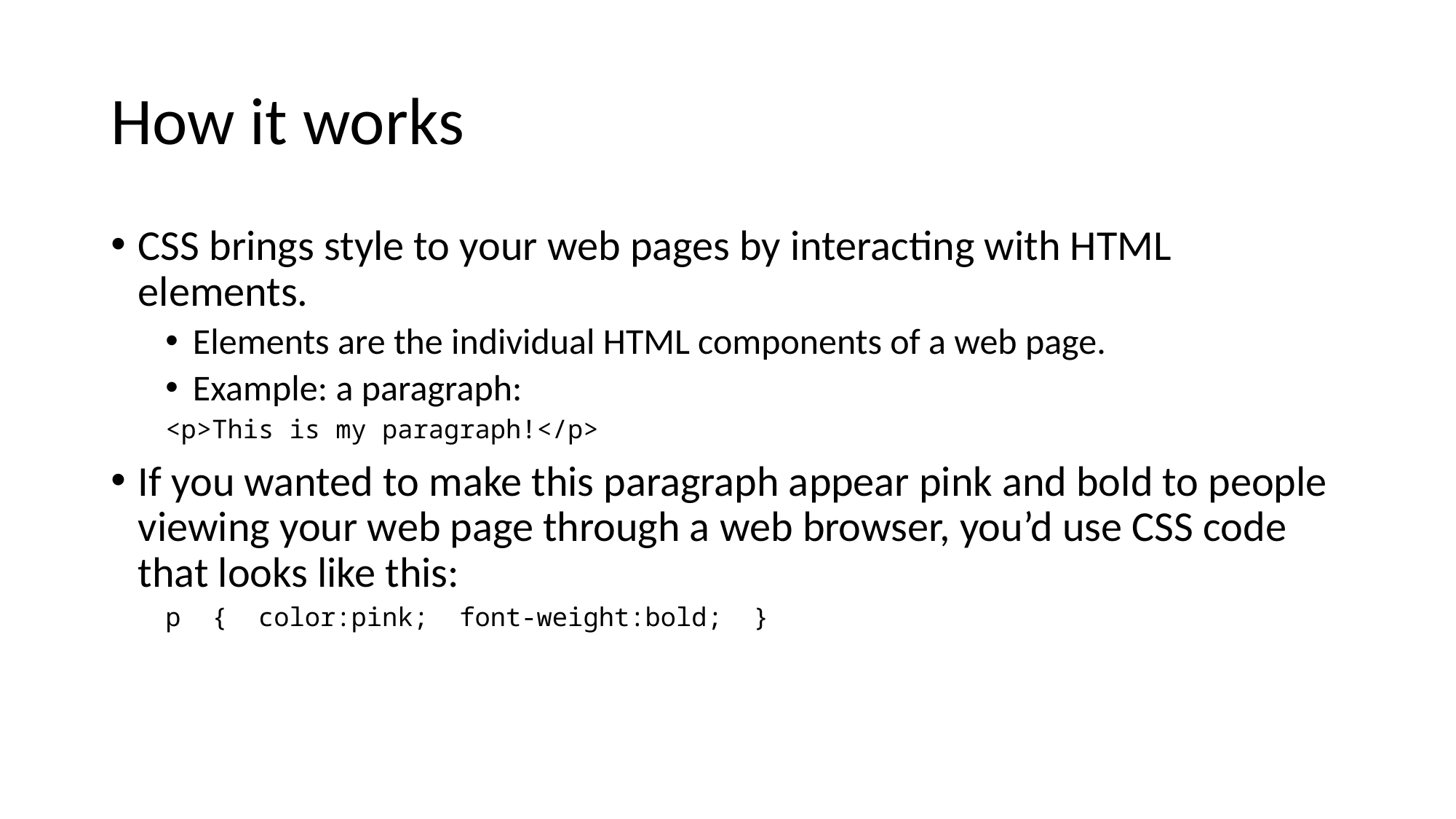

# How it works
CSS brings style to your web pages by interacting with HTML elements.
Elements are the individual HTML components of a web page.
Example: a paragraph:
<p>This is my paragraph!</p>
If you wanted to make this paragraph appear pink and bold to people viewing your web page through a web browser, you’d use CSS code that looks like this:
p  {  color:pink;  font-weight:bold;  }